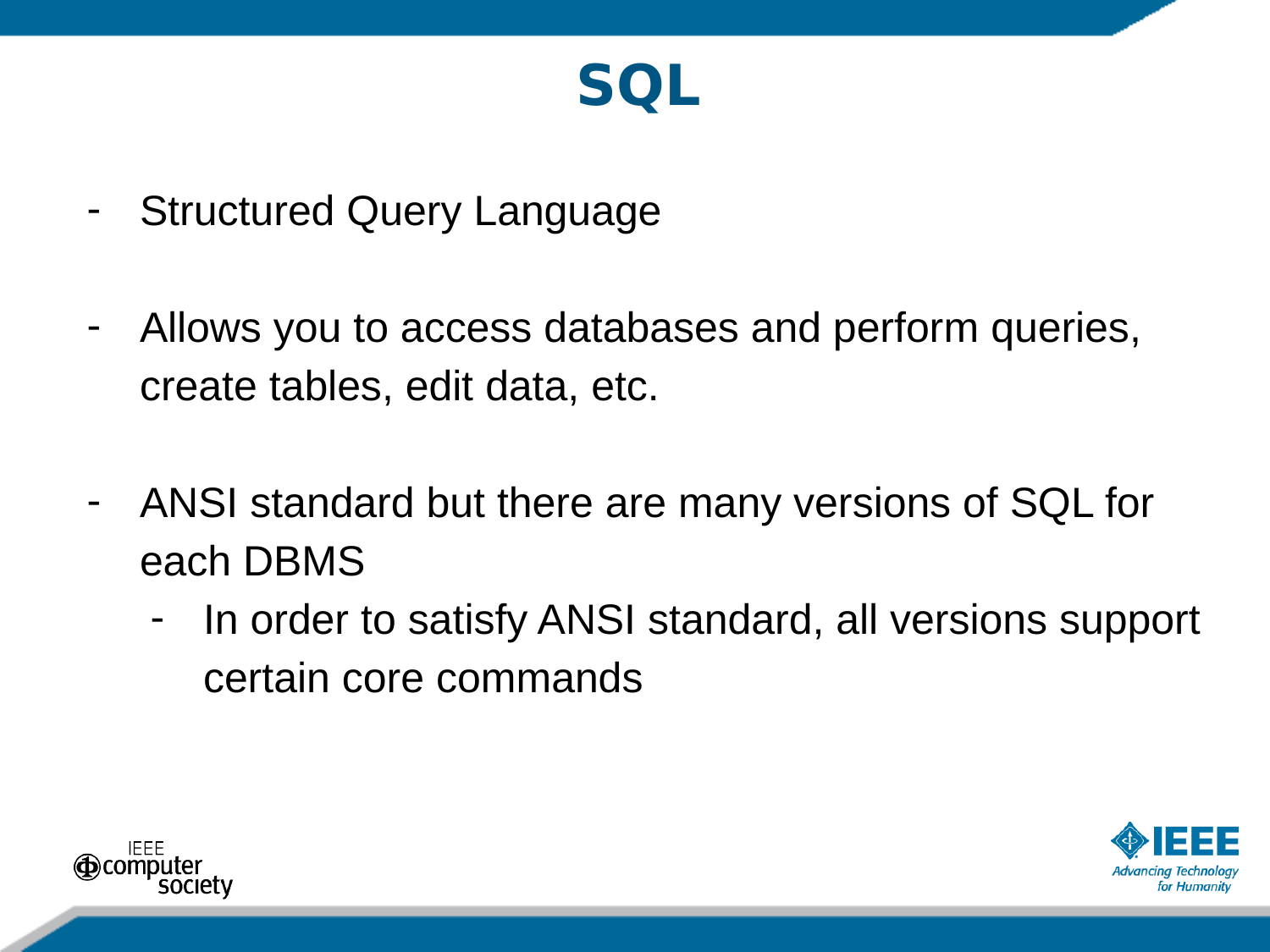

# SQL
Structured Query Language

Allows you to access databases and perform queries, create tables, edit data, etc.

ANSI standard but there are many versions of SQL for each DBMS
In order to satisfy ANSI standard, all versions support certain core commands